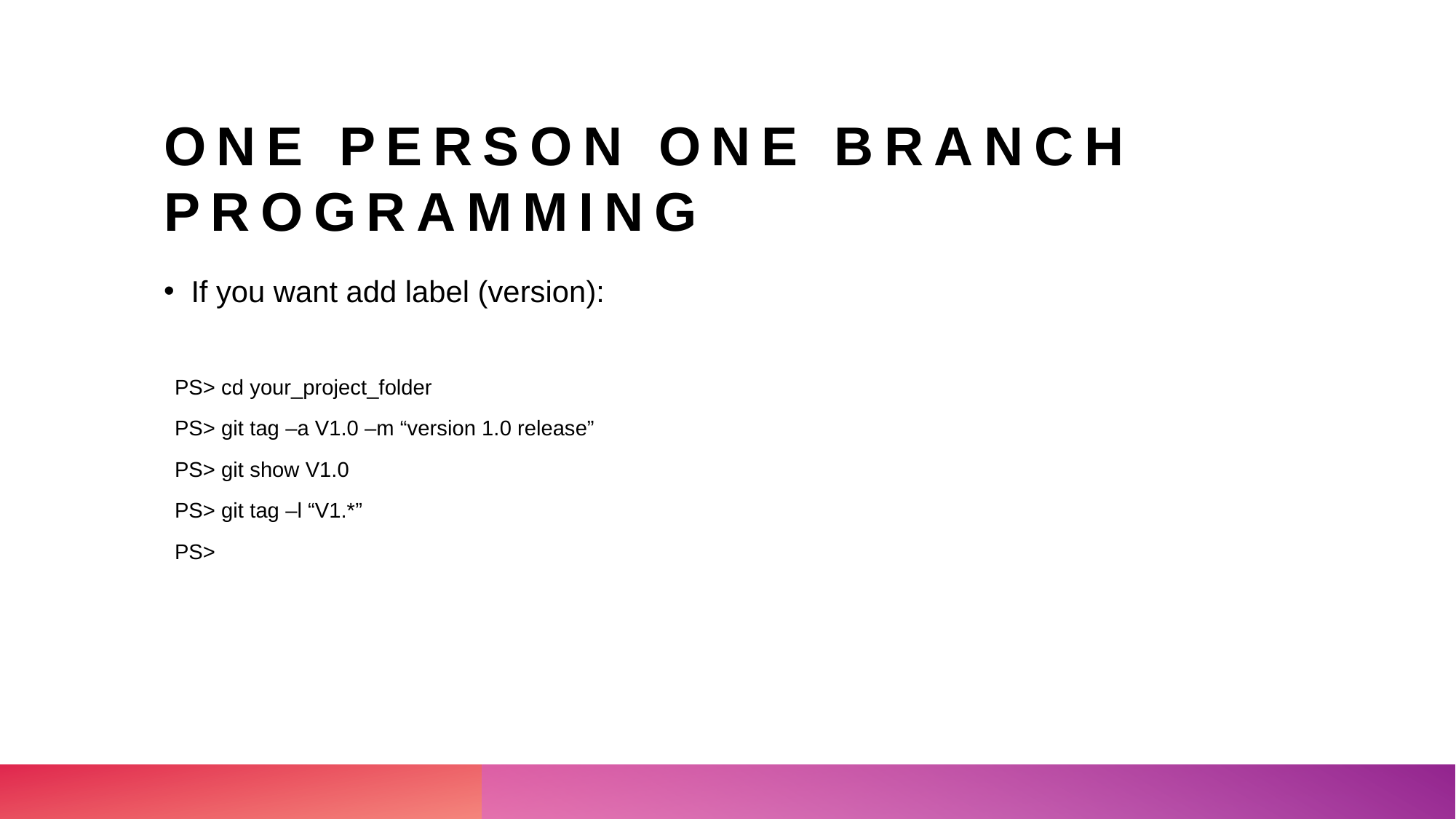

# One person one branch programming
If you want add label (version):
PS> cd your_project_folder
PS> git tag –a V1.0 –m “version 1.0 release”
PS> git show V1.0
PS> git tag –l “V1.*”
PS>